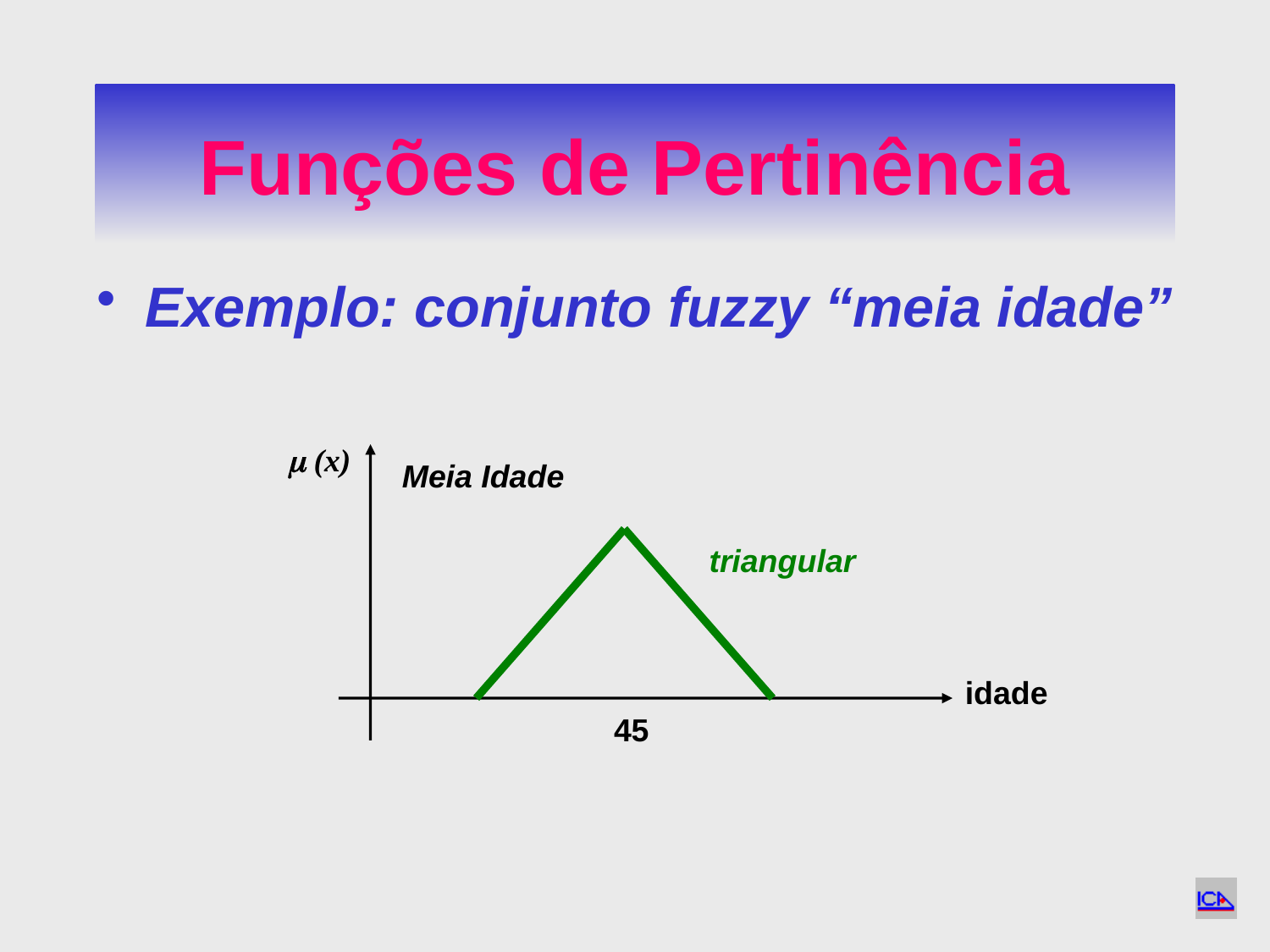

# Funções de Pertinência
Exemplo: conjunto fuzzy “meia idade”
μ (x)

Meia Idade

triangular
idade

45